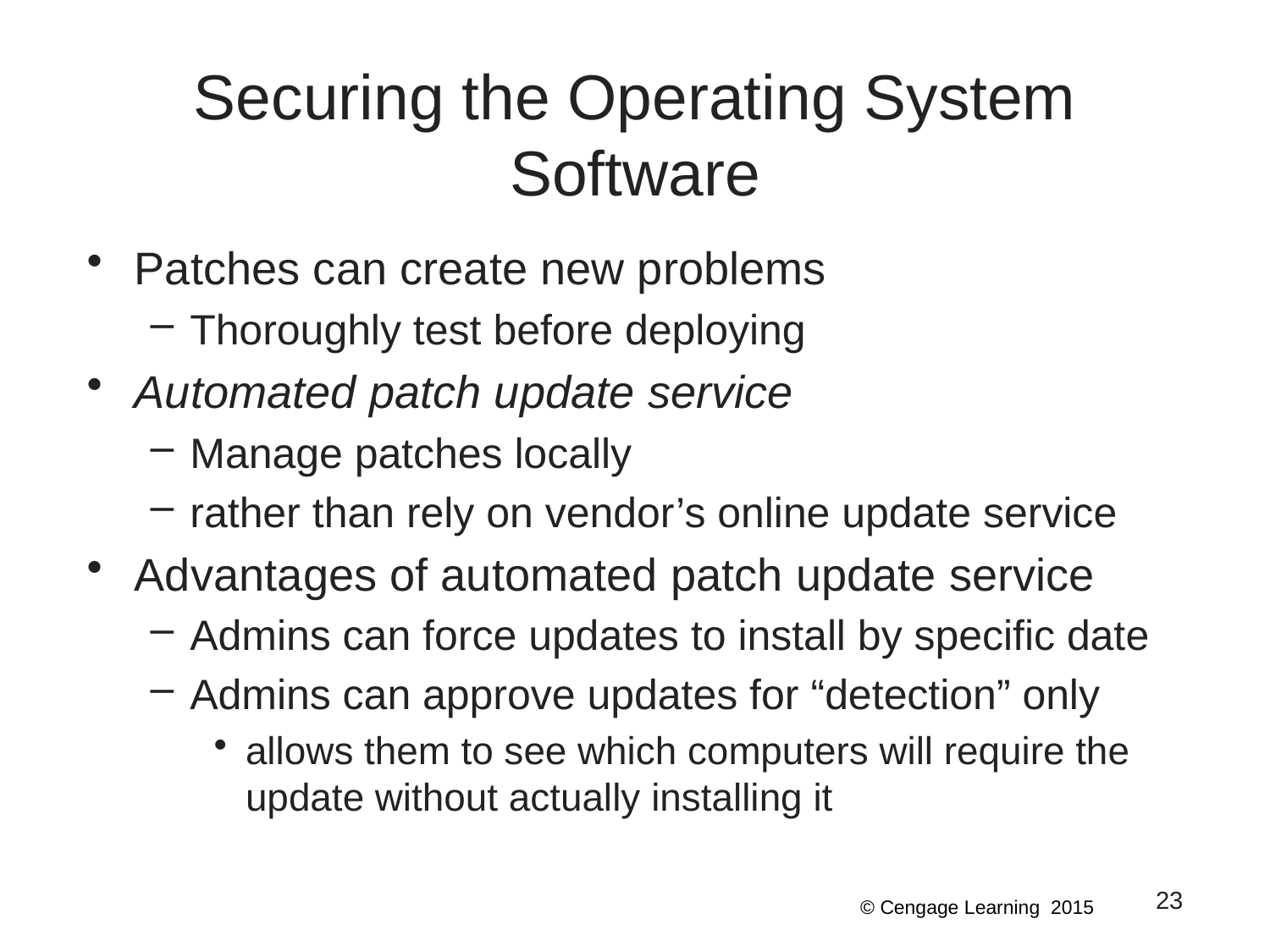

# Securing the Operating System Software
Patches can create new problems
Thoroughly test before deploying
Automated patch update service
Manage patches locally
rather than rely on vendor’s online update service
Advantages of automated patch update service
Admins can force updates to install by specific date
Admins can approve updates for “detection” only
allows them to see which computers will require the update without actually installing it

23